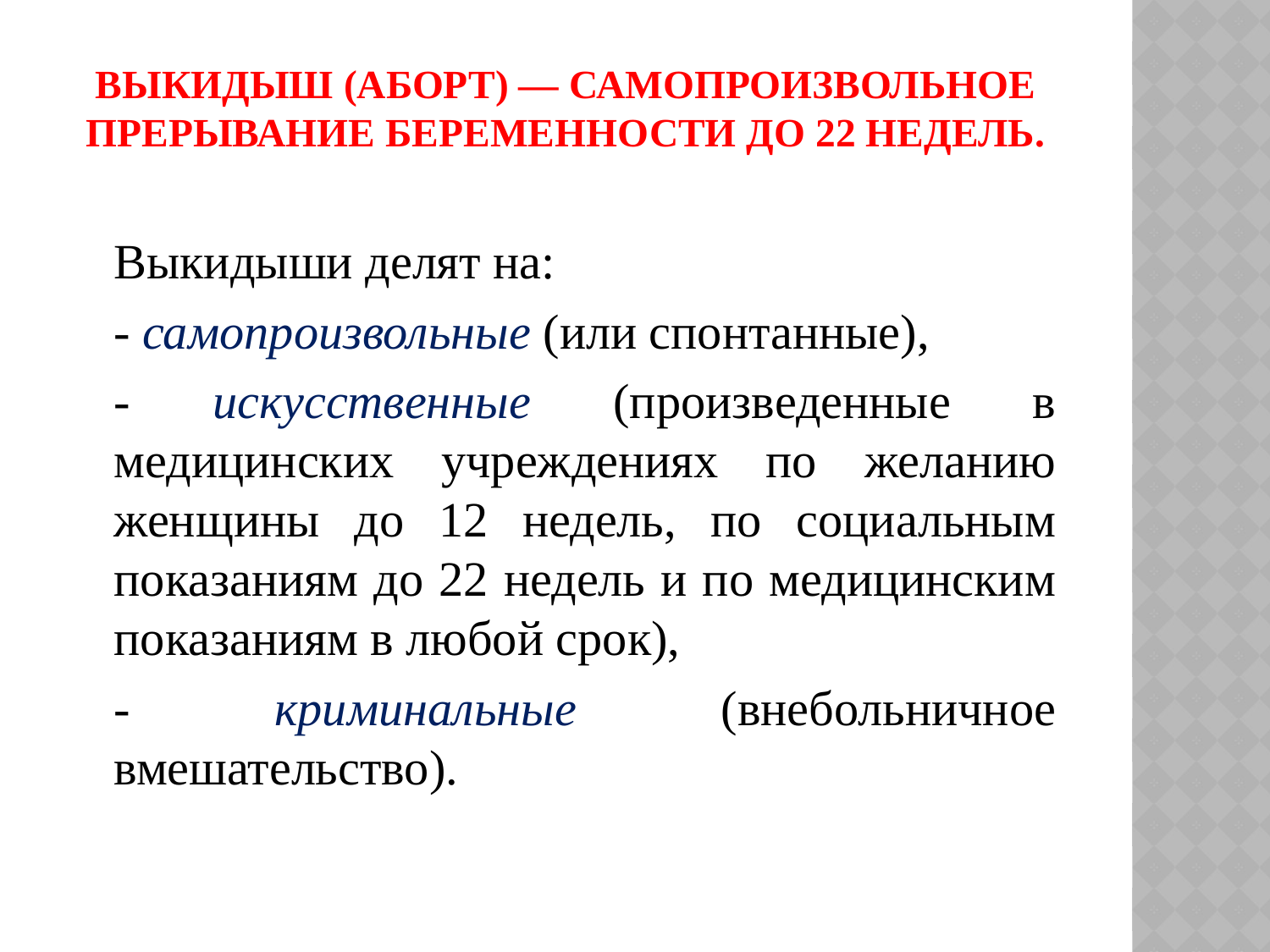

# Выкидыш (аборт) — самопроизвольное прерывание беременности до 22 недель.
Выкидыши делят на:
- самопроизвольные (или спонтанные),
- искусственные (произведенные в медицинских учреждениях по желанию женщины до 12 недель, по социальным показаниям до 22 недель и по медицинским показаниям в любой срок),
- криминальные (внебольничное вмешательство).